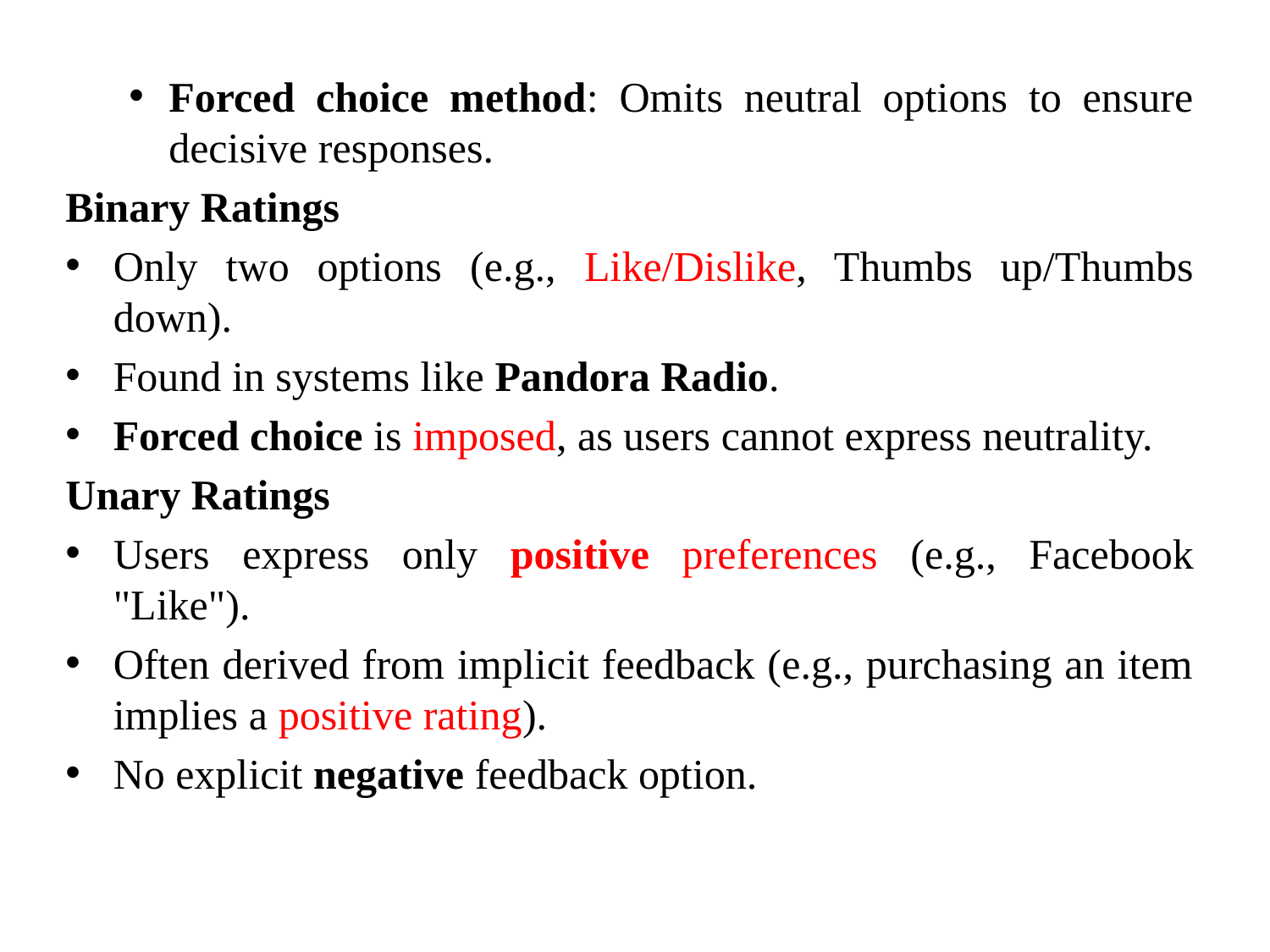

Forced choice method: Omits neutral options to ensure decisive responses.
Binary Ratings
Only two options (e.g., Like/Dislike, Thumbs up/Thumbs down).
Found in systems like Pandora Radio.
Forced choice is imposed, as users cannot express neutrality.
Unary Ratings
Users express only positive preferences (e.g., Facebook "Like").
Often derived from implicit feedback (e.g., purchasing an item implies a positive rating).
No explicit negative feedback option.